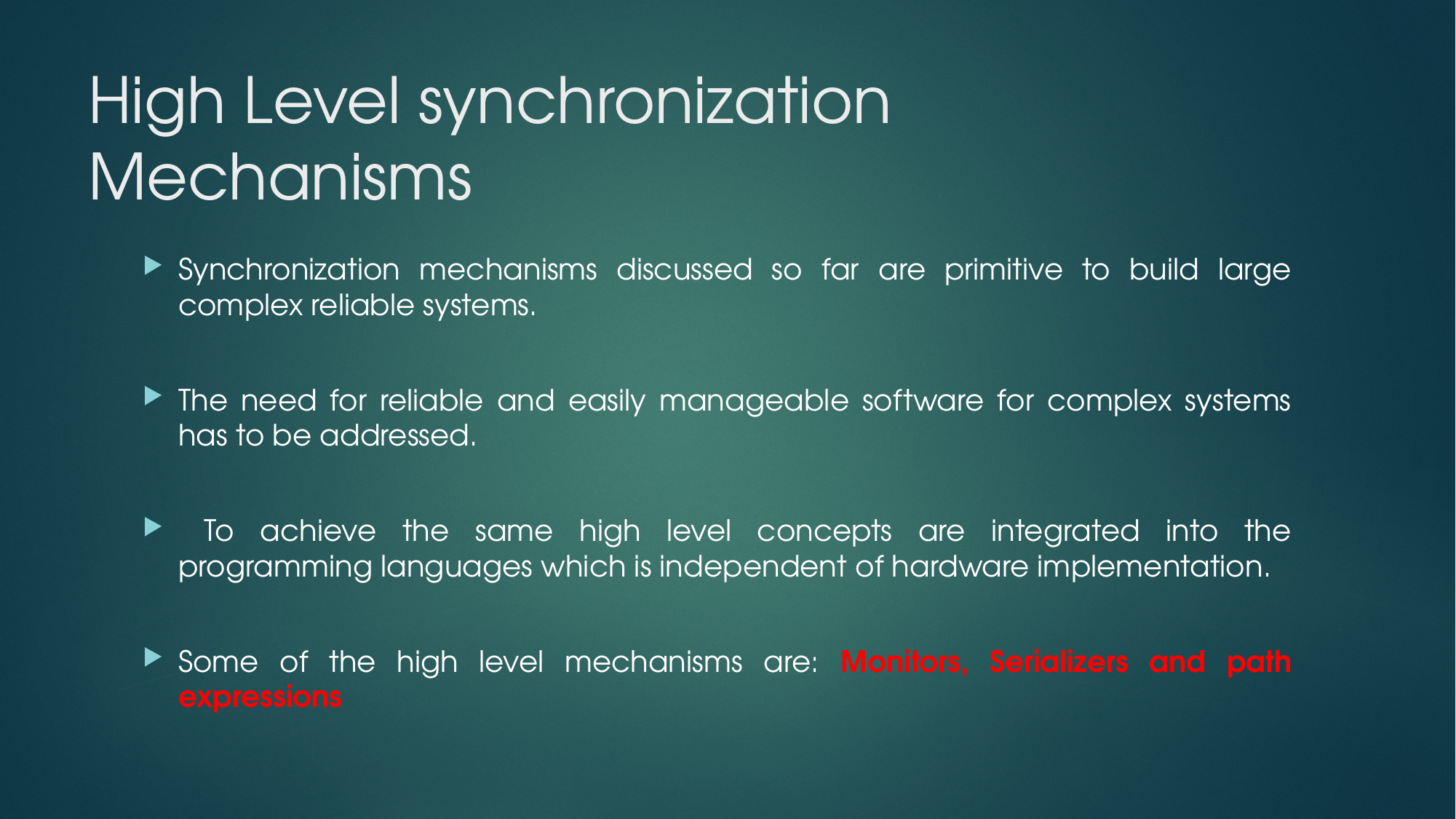

# High Level synchronization Mechanisms
Synchronization mechanisms discussed so far are primitive to build large complex reliable systems.

The need for reliable and easily manageable software for complex systems has to be addressed.

 To achieve the same high level concepts are integrated into the programming languages which is independent of hardware implementation.

Some of the high level mechanisms are: Monitors, Serializers and path expressions